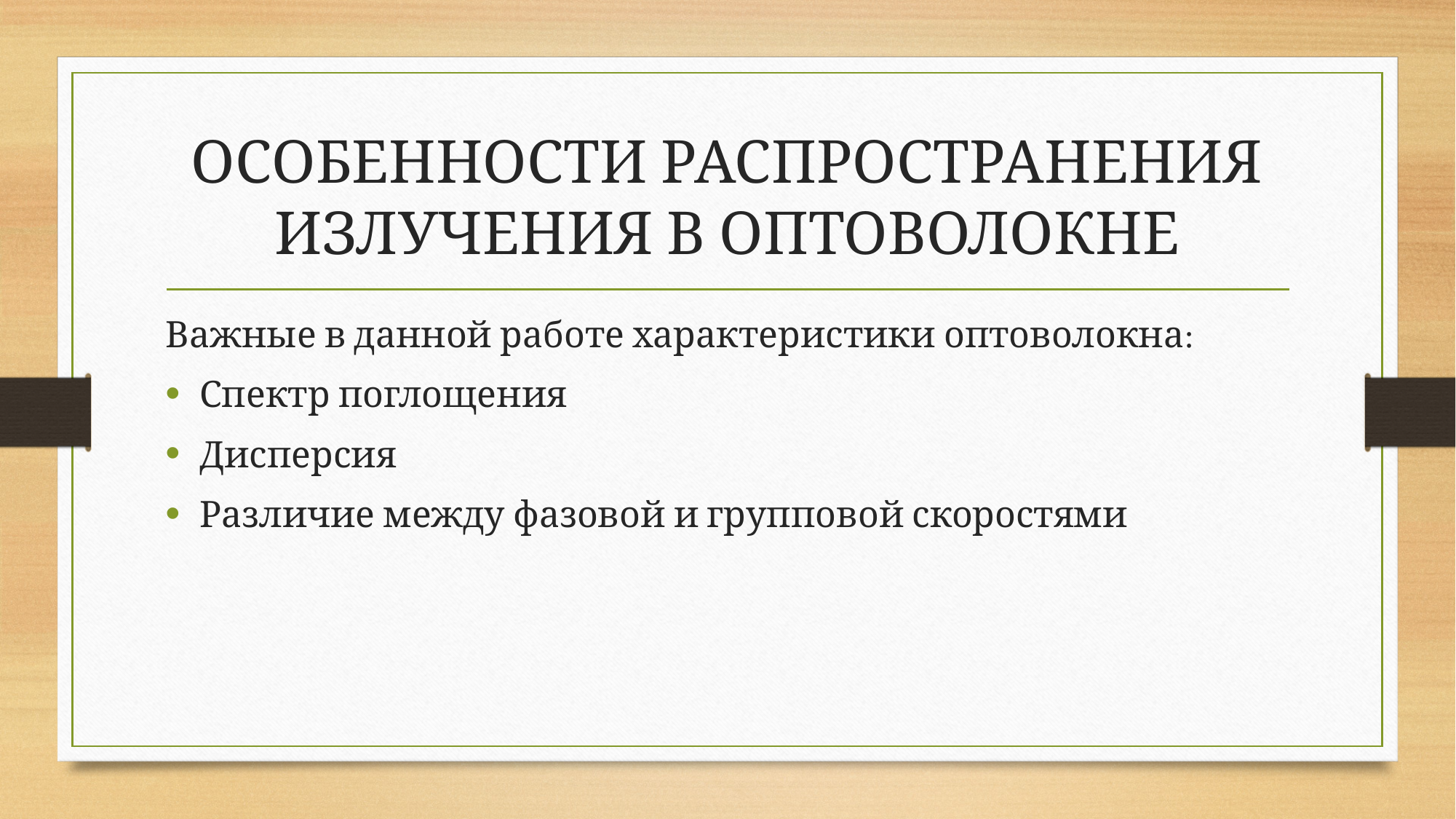

# ОСОБЕННОСТИ РАСПРОСТРАНЕНИЯ ИЗЛУЧЕНИЯ В ОПТОВОЛОКНЕ
Важные в данной работе характеристики оптоволокна:
Спектр поглощения
Дисперсия
Различие между фазовой и групповой скоростями